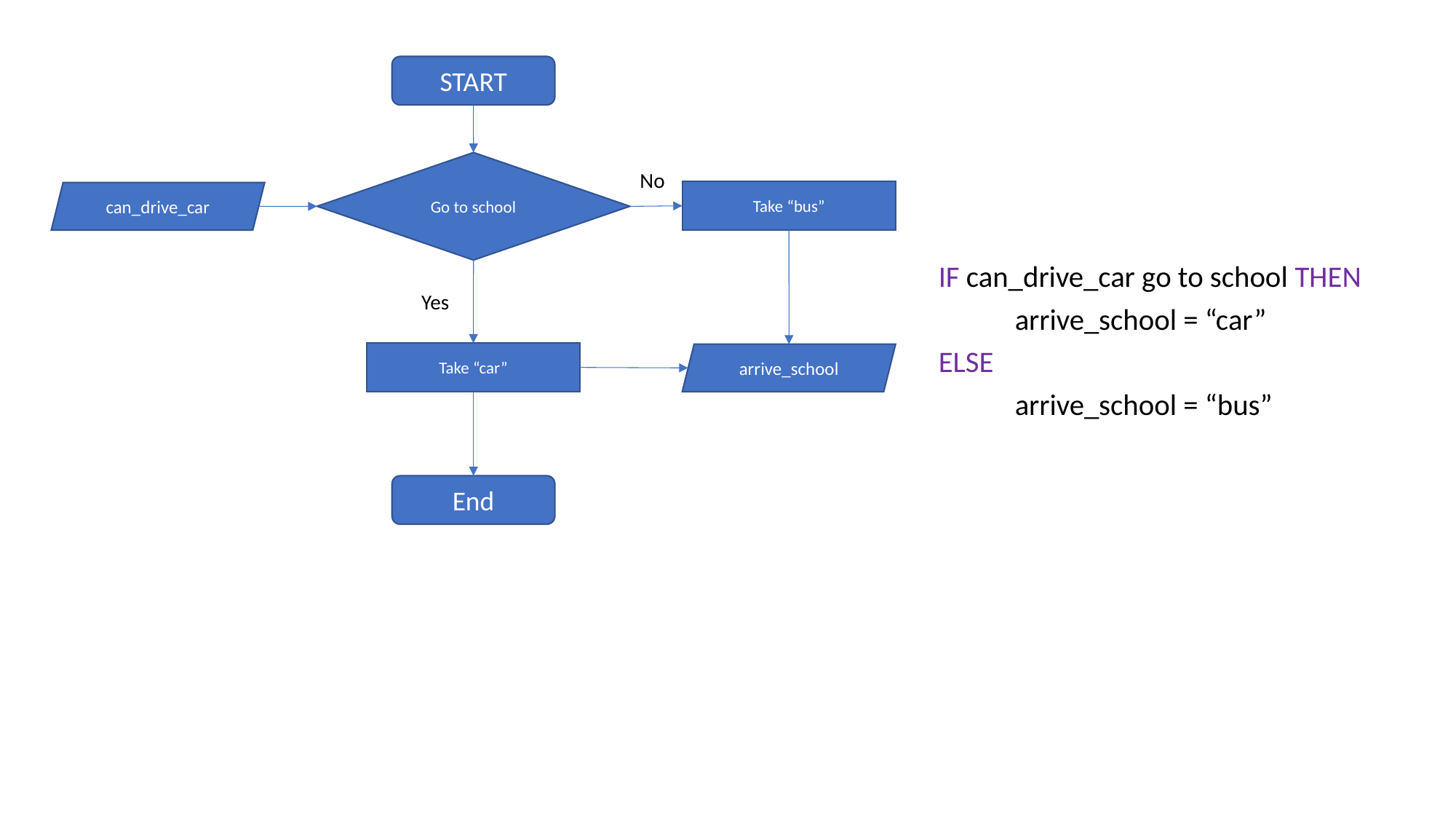

START
Go to school
No
Take “bus”
can_drive_car
IF can_drive_car go to school THEN
	arrive_school = “car”
ELSE
	arrive_school = “bus”

Yes
Take “car”
arrive_school
End